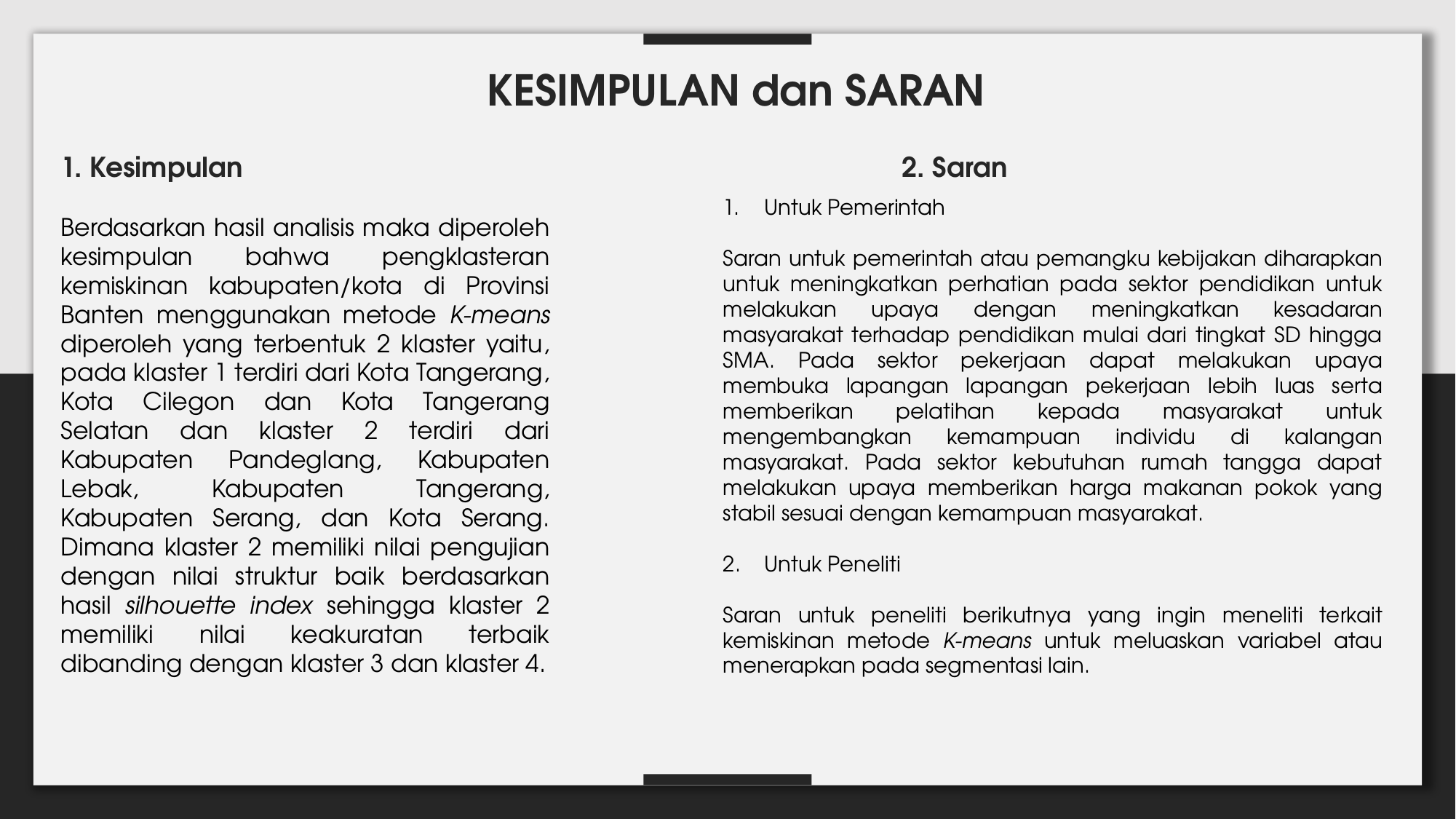

KESIMPULAN dan SARAN
1. Kesimpulan
2. Saran
Untuk Pemerintah

Saran untuk pemerintah atau pemangku kebijakan diharapkan untuk meningkatkan perhatian pada sektor pendidikan untuk melakukan upaya dengan meningkatkan kesadaran masyarakat terhadap pendidikan mulai dari tingkat SD hingga SMA. Pada sektor pekerjaan dapat melakukan upaya membuka lapangan lapangan pekerjaan lebih luas serta memberikan pelatihan kepada masyarakat untuk mengembangkan kemampuan individu di kalangan masyarakat. Pada sektor kebutuhan rumah tangga dapat melakukan upaya memberikan harga makanan pokok yang stabil sesuai dengan kemampuan masyarakat.

Untuk Peneliti

Saran untuk peneliti berikutnya yang ingin meneliti terkait kemiskinan metode K-means untuk meluaskan variabel atau menerapkan pada segmentasi lain.
Berdasarkan hasil analisis maka diperoleh kesimpulan bahwa pengklasteran kemiskinan kabupaten/kota di Provinsi Banten menggunakan metode K-means diperoleh yang terbentuk 2 klaster yaitu, pada klaster 1 terdiri dari Kota Tangerang, Kota Cilegon dan Kota Tangerang Selatan dan klaster 2 terdiri dari Kabupaten Pandeglang, Kabupaten Lebak, Kabupaten Tangerang, Kabupaten Serang, dan Kota Serang. Dimana klaster 2 memiliki nilai pengujian dengan nilai struktur baik berdasarkan hasil silhouette index sehingga klaster 2 memiliki nilai keakuratan terbaik dibanding dengan klaster 3 dan klaster 4.